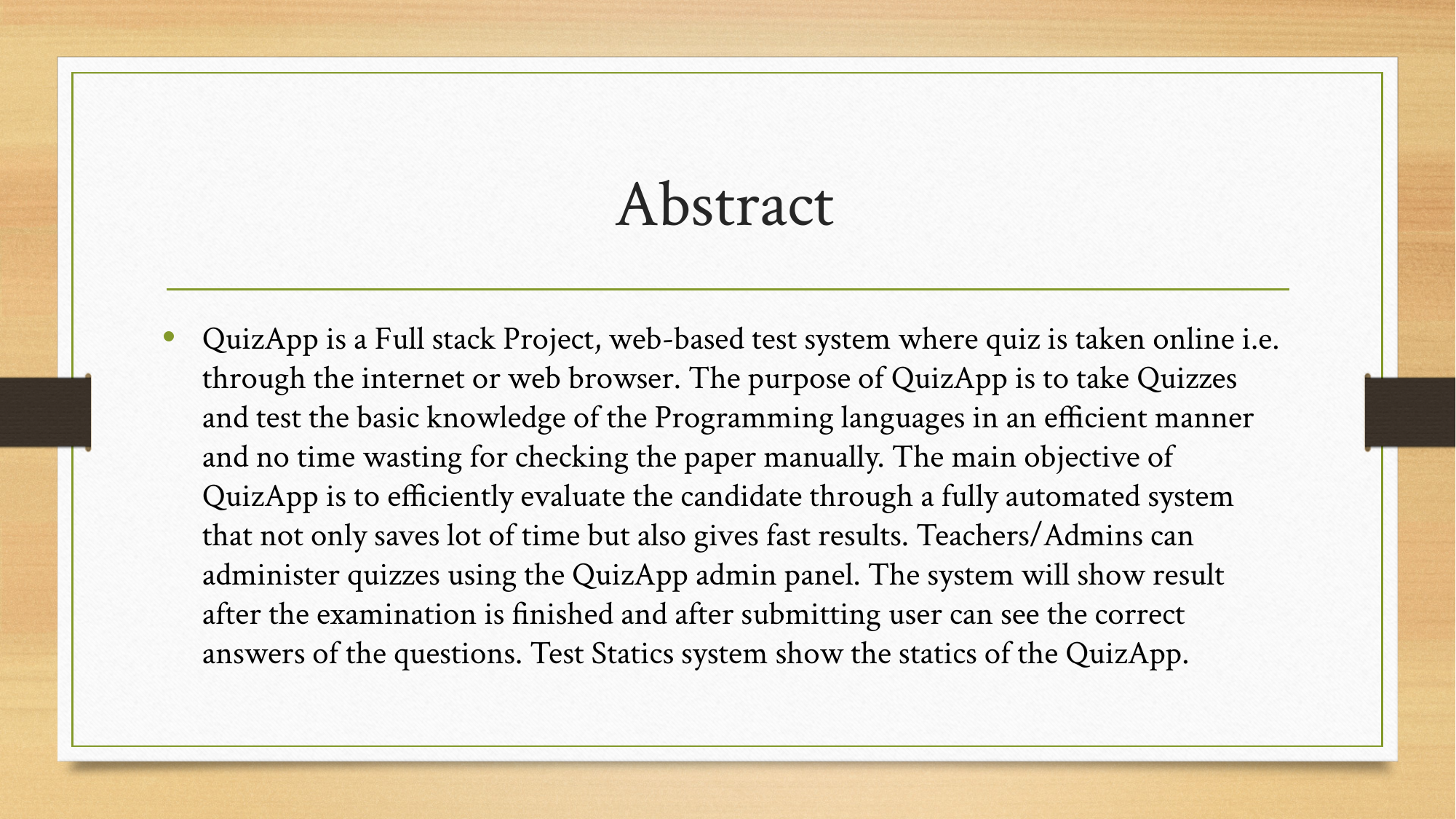

Abstract
QuizApp is a Full stack Project, web-based test system where quiz is taken online i.e. through the internet or web browser. The purpose of QuizApp is to take Quizzes and test the basic knowledge of the Programming languages in an efficient manner and no time wasting for checking the paper manually. The main objective of QuizApp is to efficiently evaluate the candidate through a fully automated system that not only saves lot of time but also gives fast results. Teachers/Admins can administer quizzes using the QuizApp admin panel. The system will show result after the examination is finished and after submitting user can see the correct answers of the questions. Test Statics system show the statics of the QuizApp.